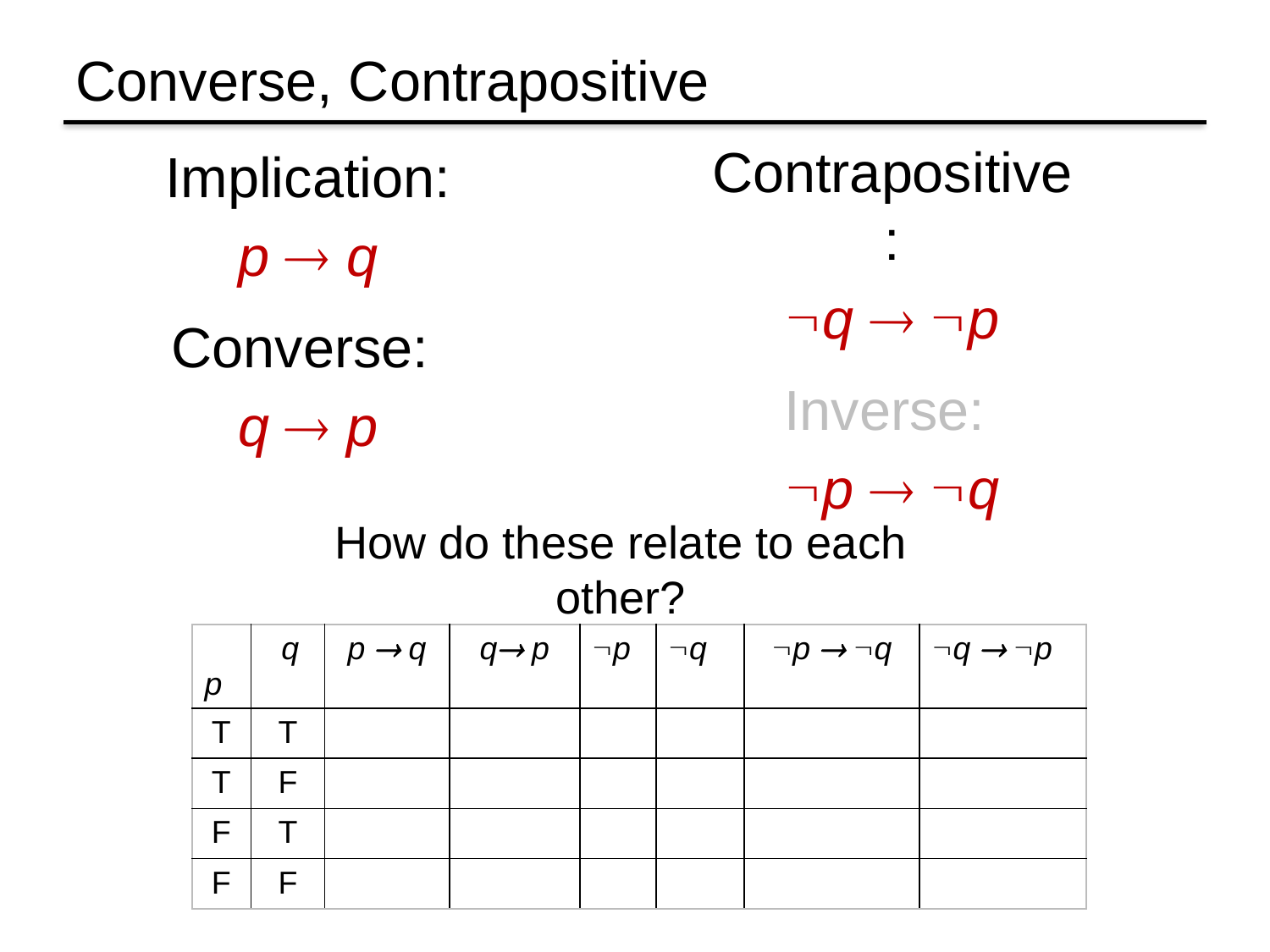

# Converse, Contrapositive
Contrapositive:
¬q → ¬p

Inverse:
¬p → ¬q
Implication:
p → q

Converse:
q → p
How do these relate to each other?
| p | q | p → q | q→ p | ¬p | ¬q | ¬p → ¬q | ¬q → ¬p |
| --- | --- | --- | --- | --- | --- | --- | --- |
| T | T |  |  |  |  |  |  |
| T | F |  |  |  |  |  |  |
| F | T |  |  |  |  |  |  |
| F | F |  |  |  |  |  |  |